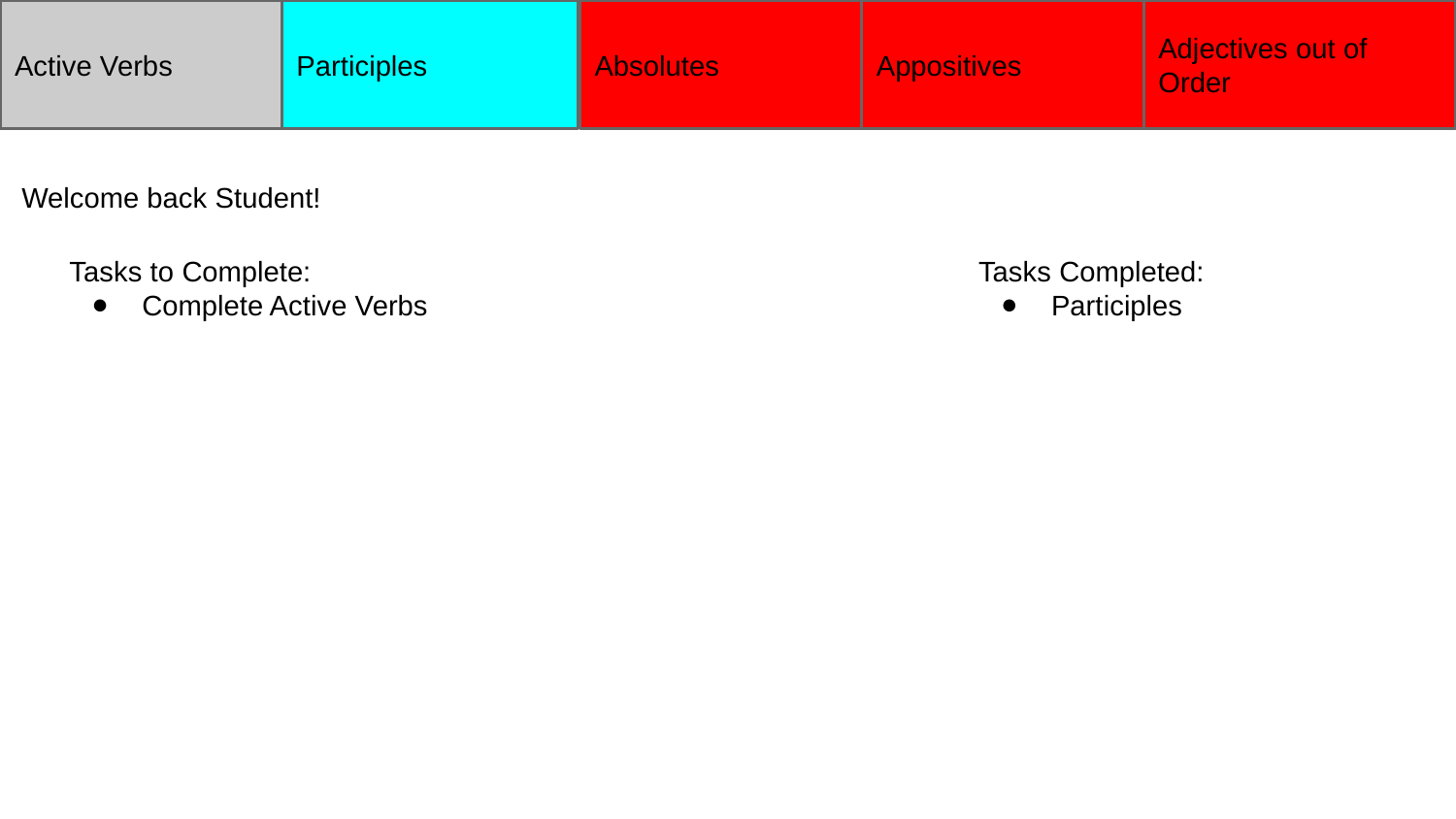

Active Verbs
Participles
Absolutes
Appositives
Adjectives out of Order
Welcome back Student!
Tasks to Complete:
Complete Active Verbs
Tasks Completed:
Participles